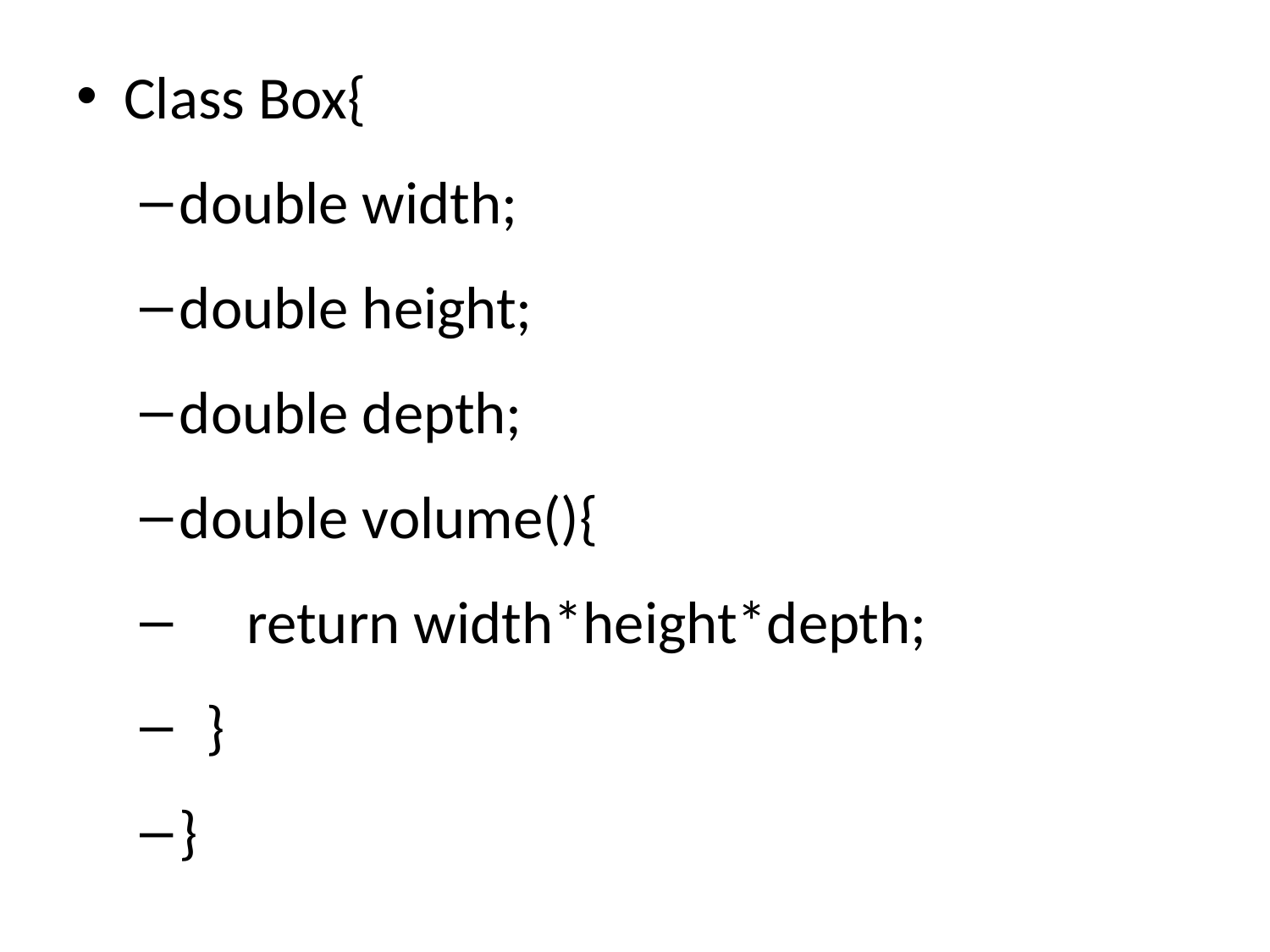

Class Box{
double width;
double height;
double depth;
double volume(){
     return width*height*depth;
  }
}